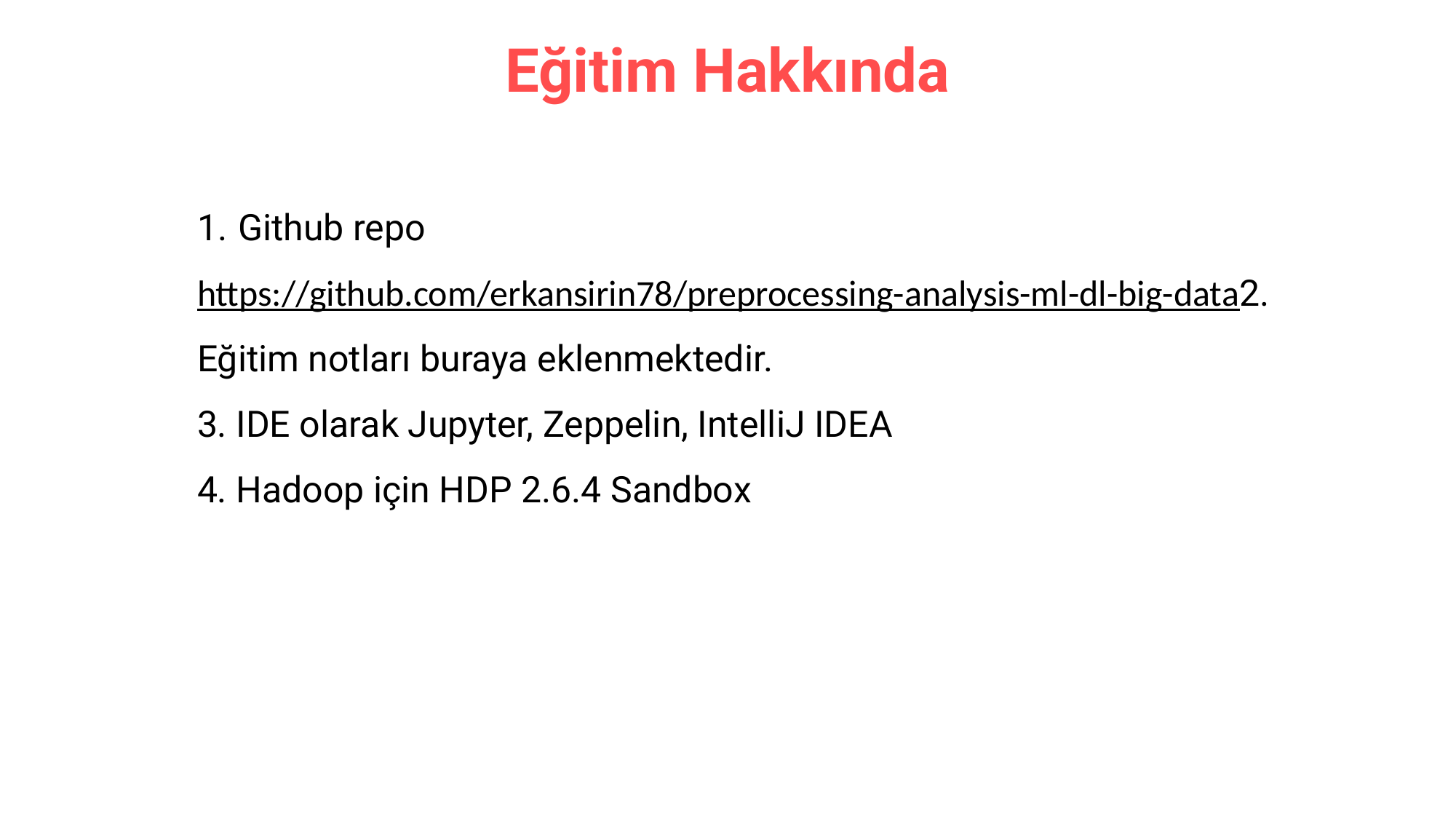

# Eğitim Hakkında
Github repo
https://github.com/erkansirin78/preprocessing-analysis-ml-dl-big-data2. Eğitim notları buraya eklenmektedir.
3. IDE olarak Jupyter, Zeppelin, IntelliJ IDEA
4. Hadoop için HDP 2.6.4 Sandbox